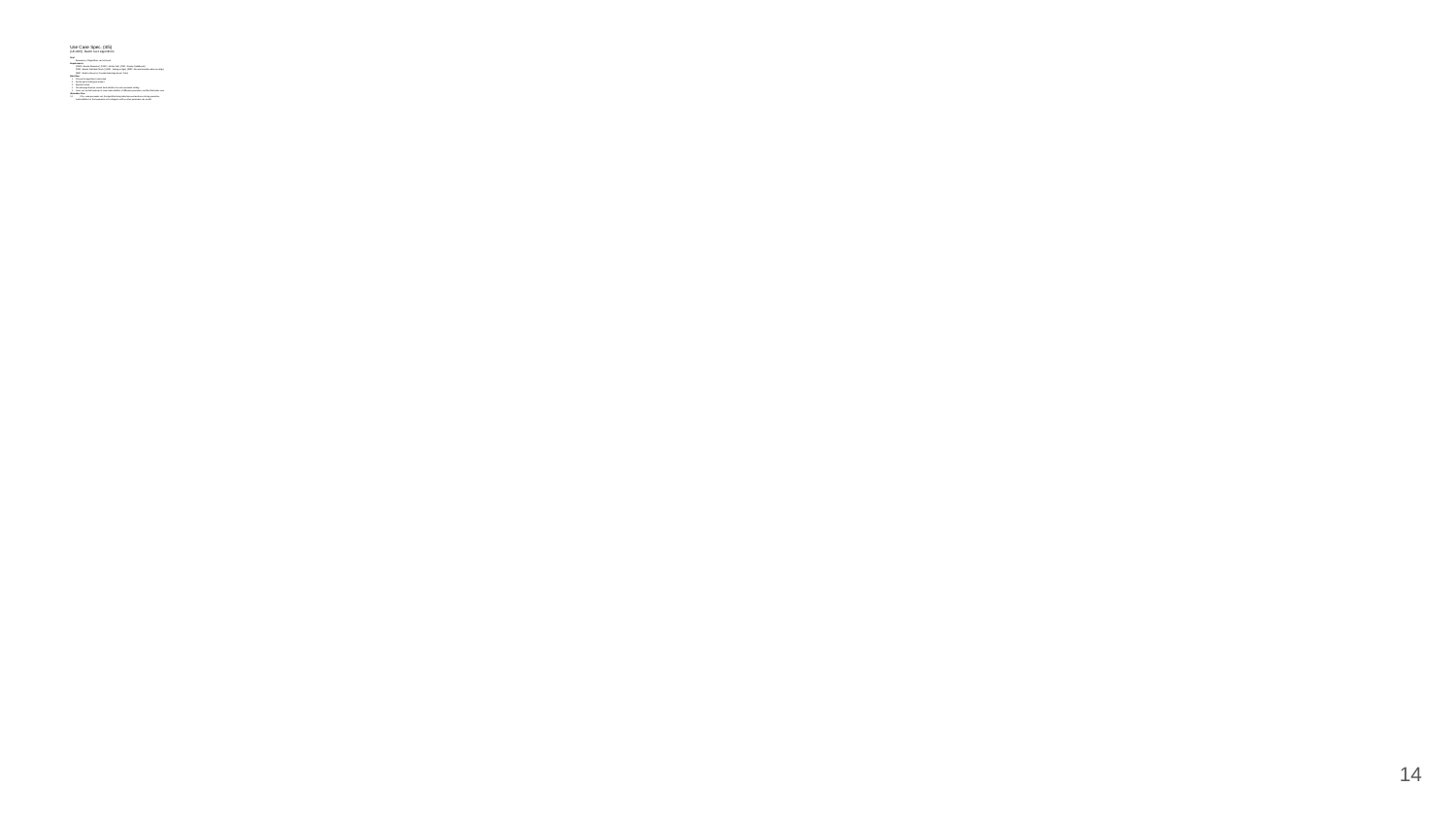

# Use Case Spec. (4/5)
[UC-005]  Batch test algorithms

Goal
Parameters of Algorithms can be found.
Requirements
[FFR18 : Render Parameter], [FFR19 : Initiate Test], [FFR1 : Display TradeResult],
[FFR2 : Render Statistical Charts], [BFR1 : Testing an Algo], [BFR2 : Show information about an Algo],
[BFR7 : Build a Library for Provide Underlying Assets’ Data]
Basic Flow
Choose the algorithm to be tested
Set the batch-testing parameters
Execute the test
The web page displays several trade statistics for each parameter setting
Users can see the heatmap of some trade statistics of different parameters, and find the better ones
Alternative Flow
3.1	If for some parameter set, the algorithm being tested encountered error during execution,
trade statistics for that parameter set is skipped, until no other parameter sets are left

14